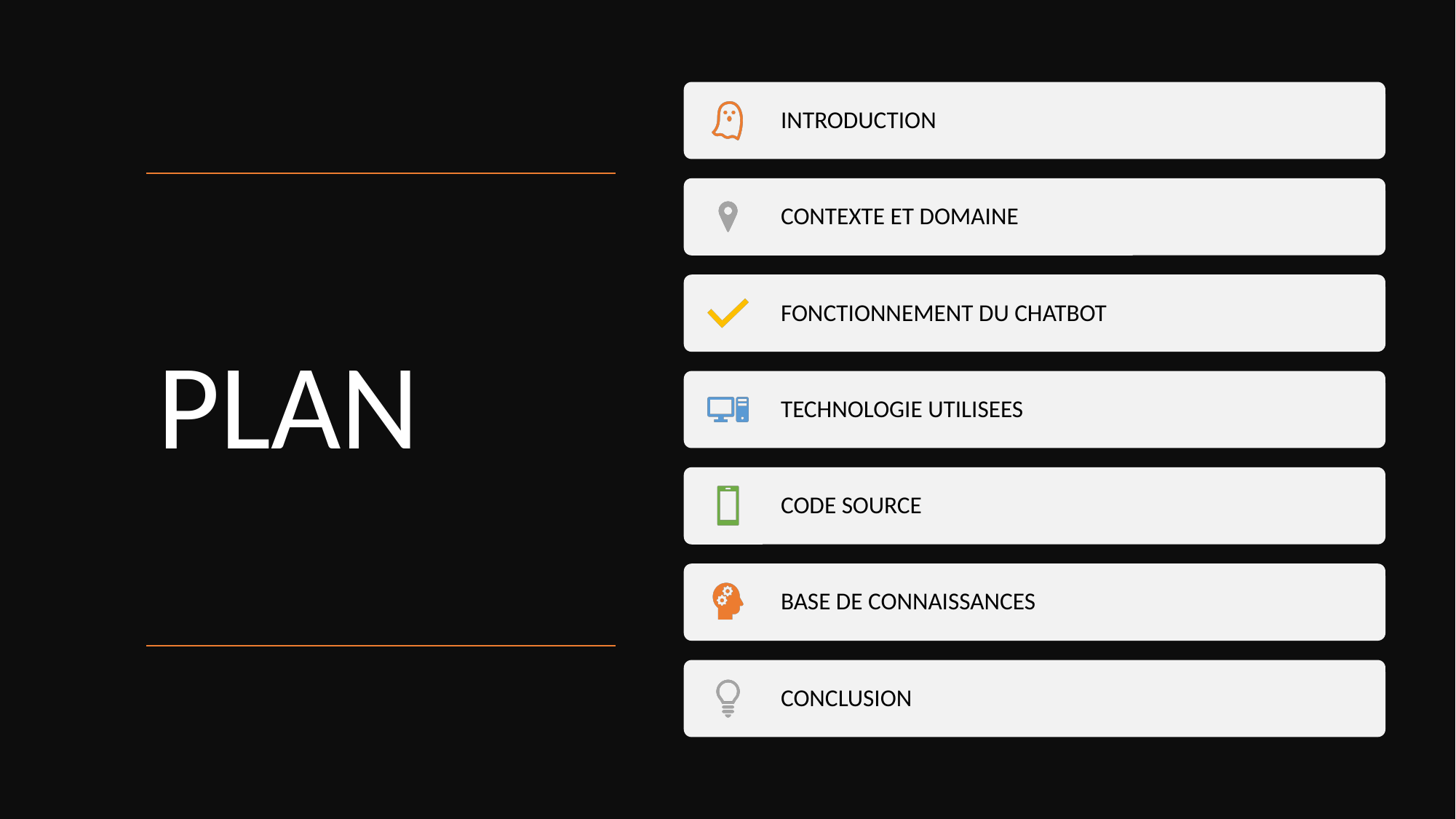

INTRODUCTION
CONTEXTE ET DOMAINE
FONCTIONNEMENT DU CHATBOT
TECHNOLOGIE UTILISEES
CODE SOURCE
BASE DE CONNAISSANCES
CONCLUSION
# PLAN